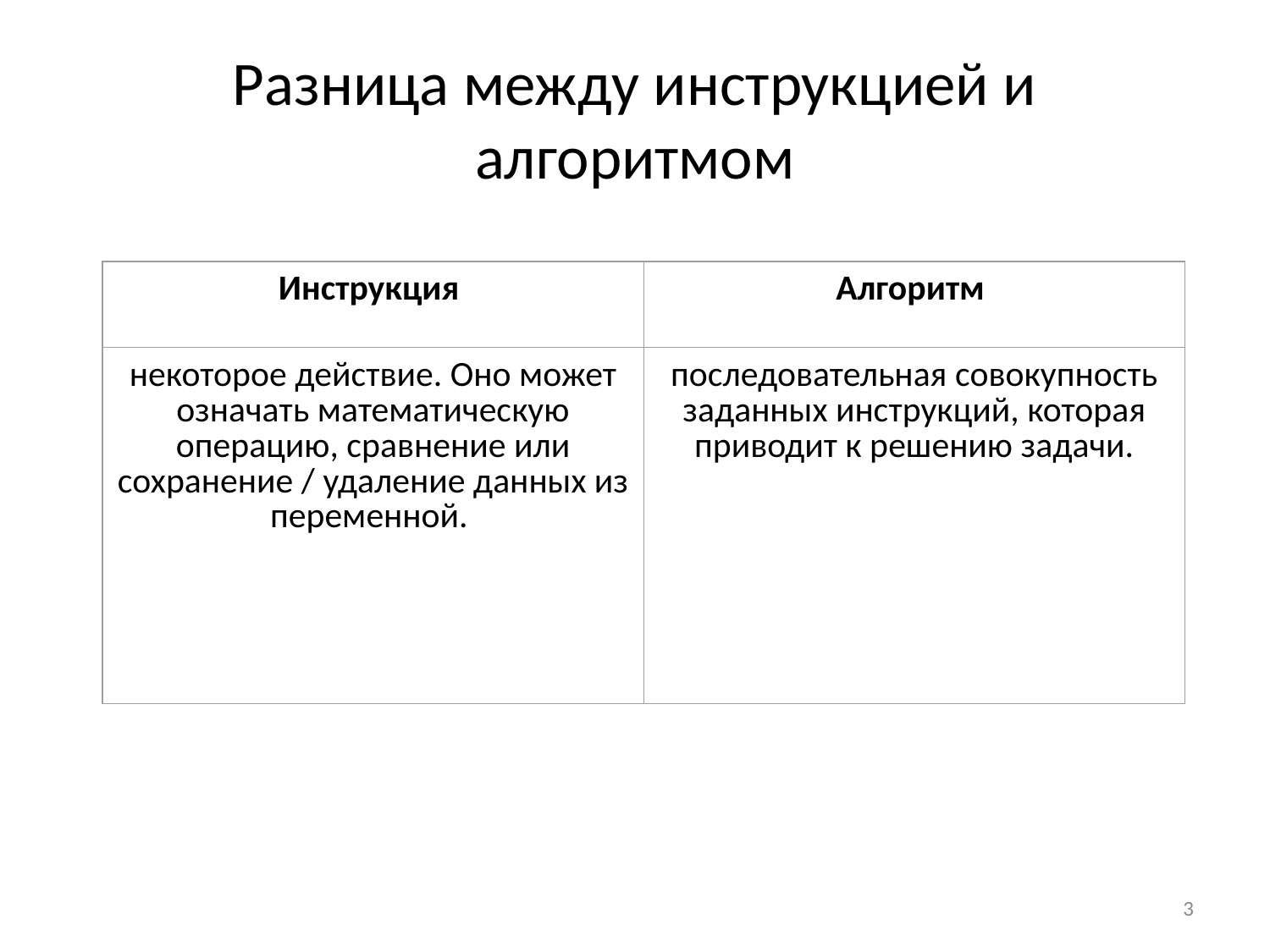

# Разница между инструкцией и алгоритмом
| Инструкция | Алгоритм |
| --- | --- |
| некоторое действие. Оно может означать математическую операцию, сравнение или сохранение / удаление данных из переменной. | последовательная совокупность заданных инструкций, которая приводит к решению задачи. |
3